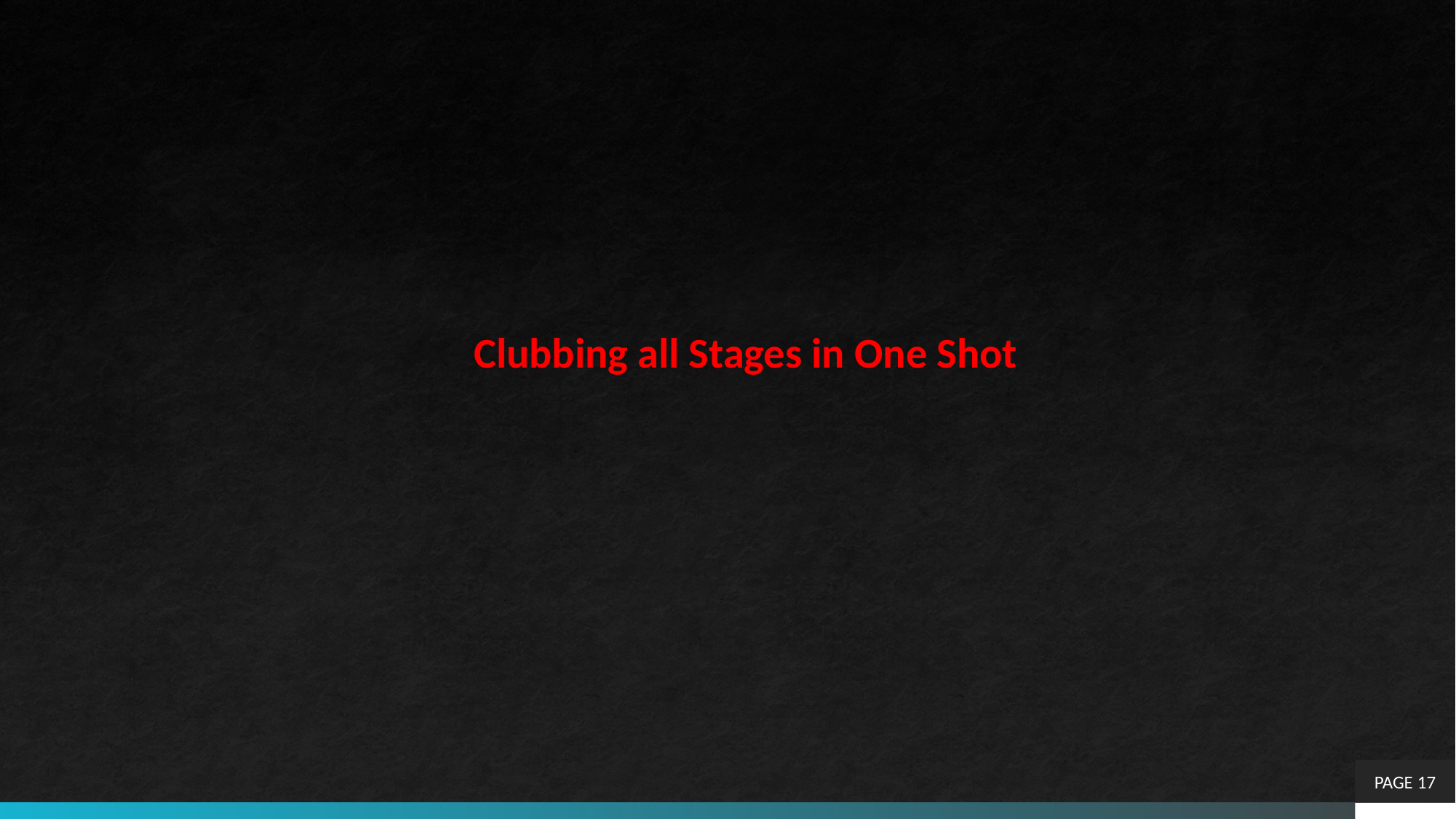

Clubbing all Stages in One Shot
PAGE 17